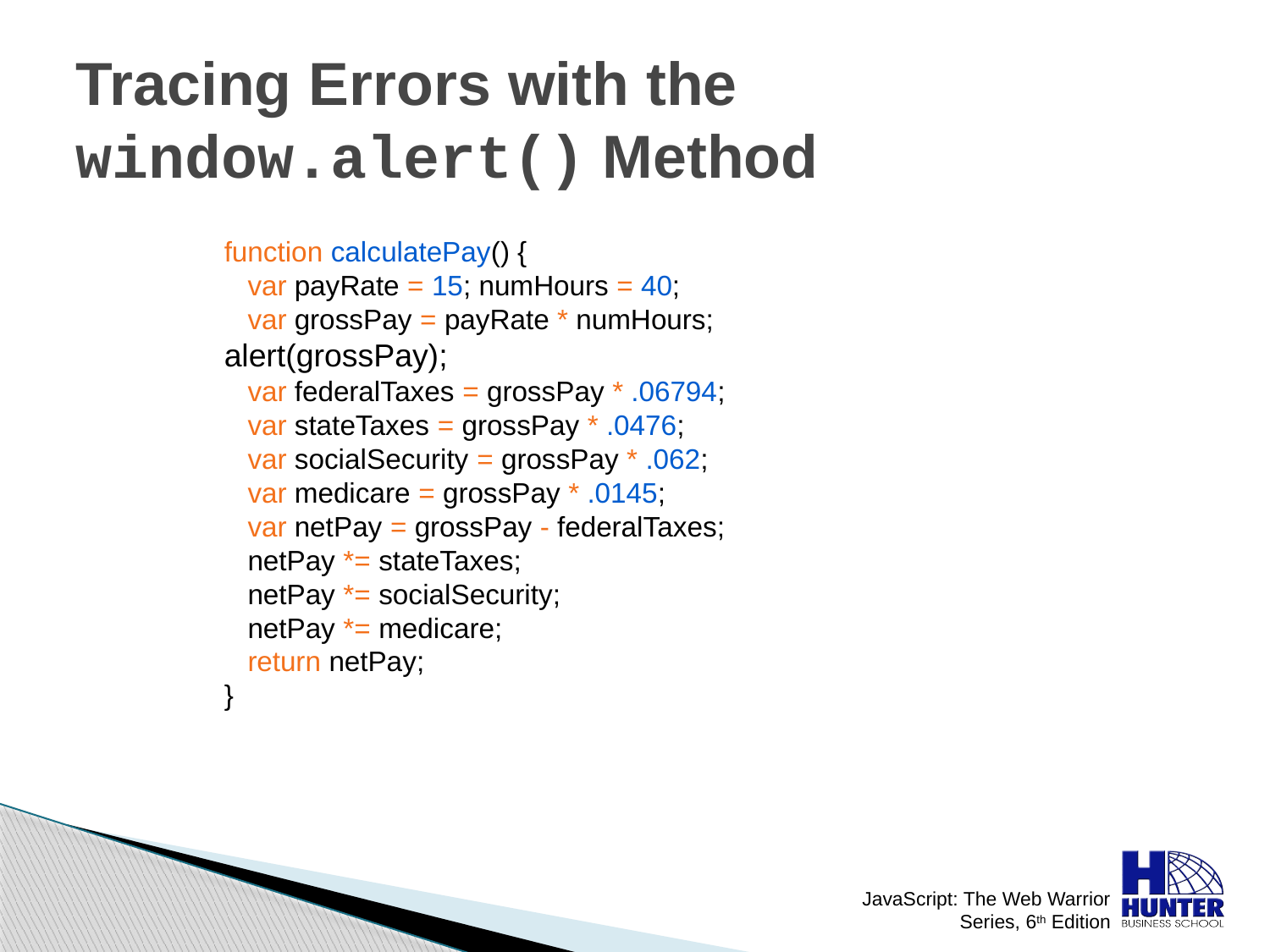

Tracing Errors with the window.alert() Method
function calculatePay() {
   var payRate = 15; numHours = 40;
   var grossPay = payRate * numHours;
alert(grossPay);
   var federalTaxes = grossPay * .06794;
   var stateTaxes = grossPay * .0476;
   var socialSecurity = grossPay * .062;
   var medicare = grossPay * .0145;
   var netPay = grossPay - federalTaxes;
   netPay *= stateTaxes;
   netPay *= socialSecurity;
   netPay *= medicare;
   return netPay;
}